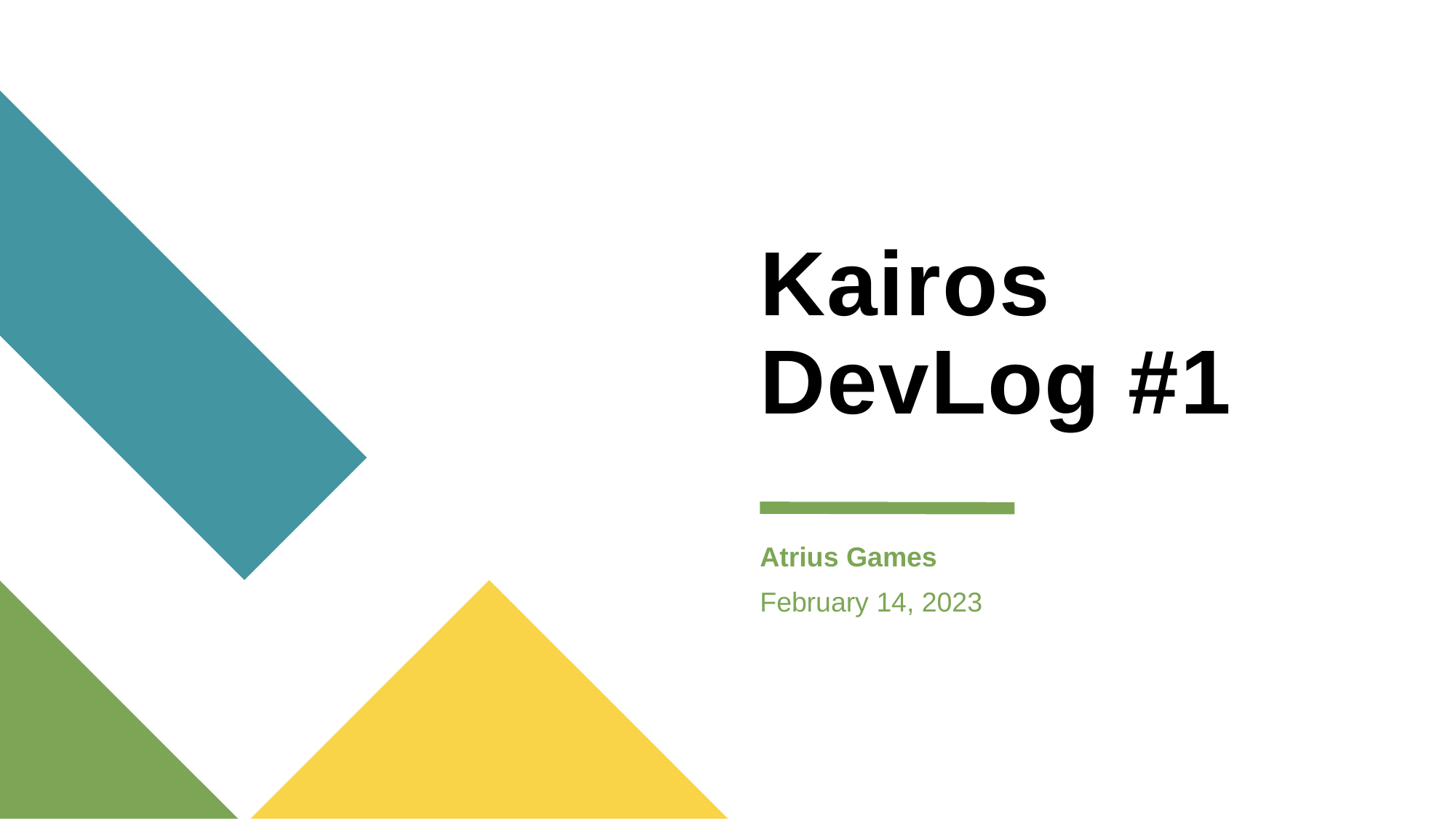

# Kairos DevLog #1
Atrius Games
February 14, 2023